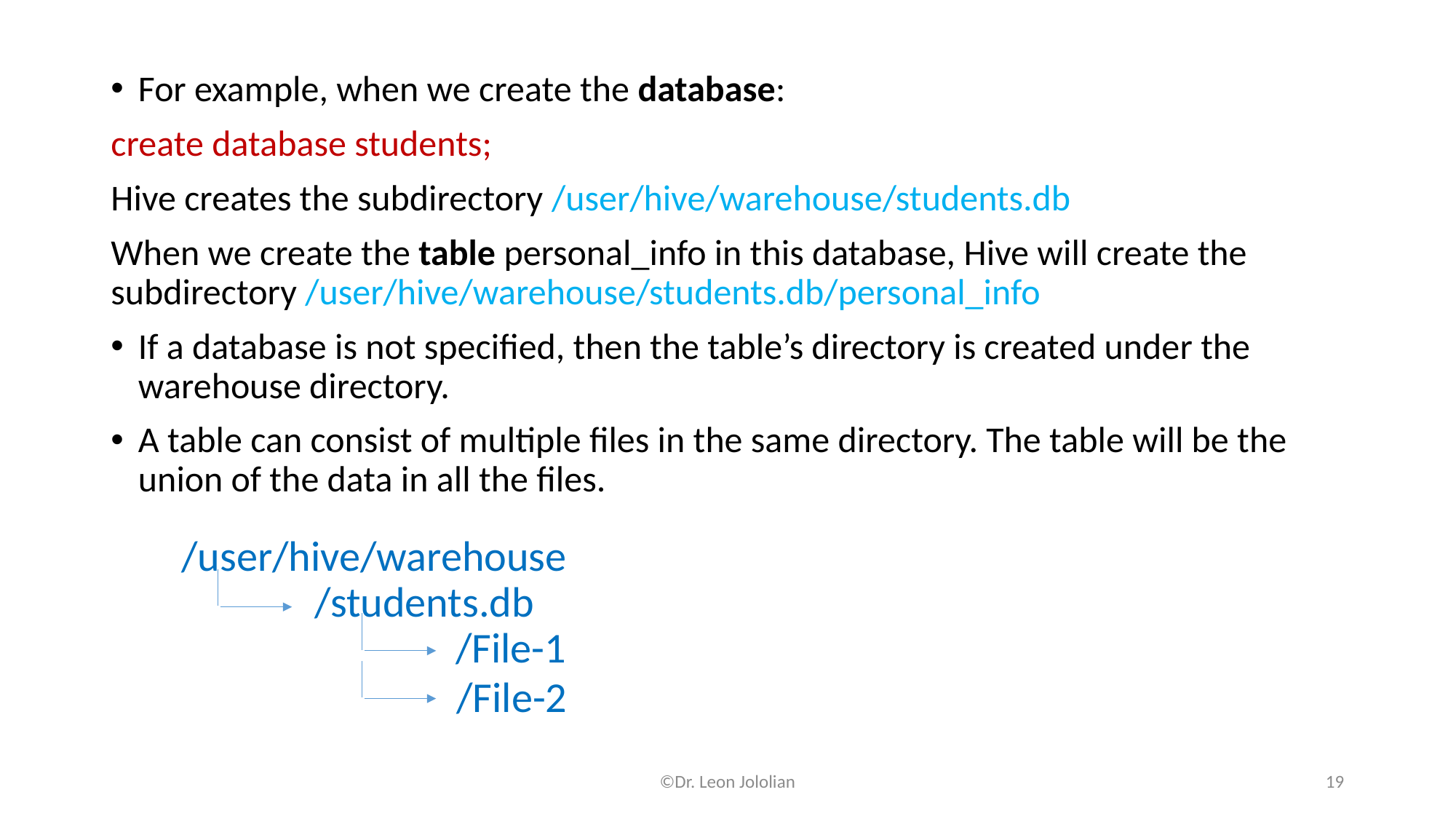

For example, when we create the database:
create database students;
Hive creates the subdirectory /user/hive/warehouse/students.db
When we create the table personal_info in this database, Hive will create the subdirectory /user/hive/warehouse/students.db/personal_info
If a database is not specified, then the table’s directory is created under the warehouse directory.
A table can consist of multiple files in the same directory. The table will be the union of the data in all the files.
/user/hive/warehouse
/students.db
/File-1
/File-2
©Dr. Leon Jololian
19